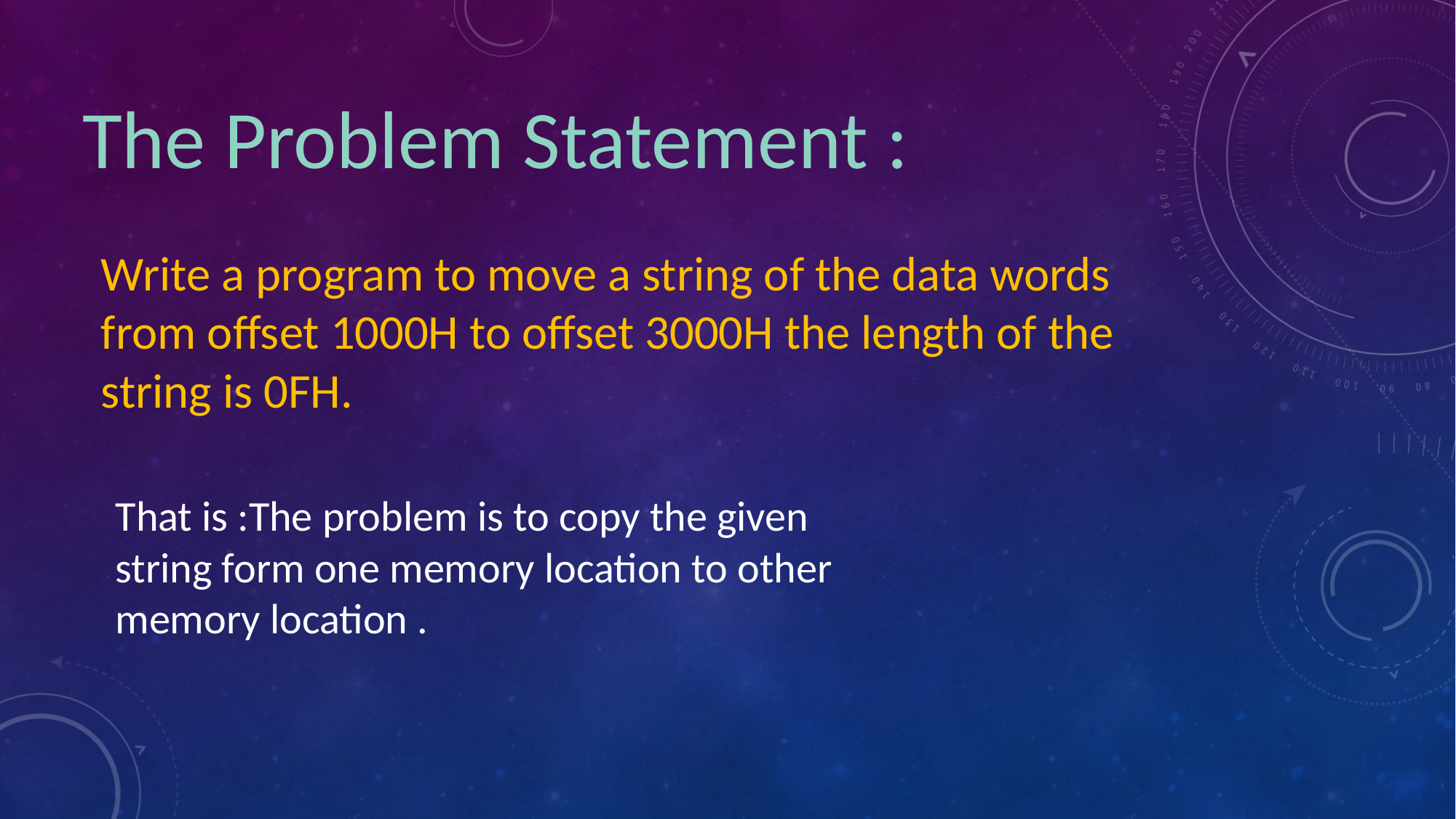

The Problem Statement :
Write a program to move a string of the data words from offset 1000H to offset 3000H the length of the string is 0FH.

That is :The problem is to copy the given string form one memory location to other memory location .